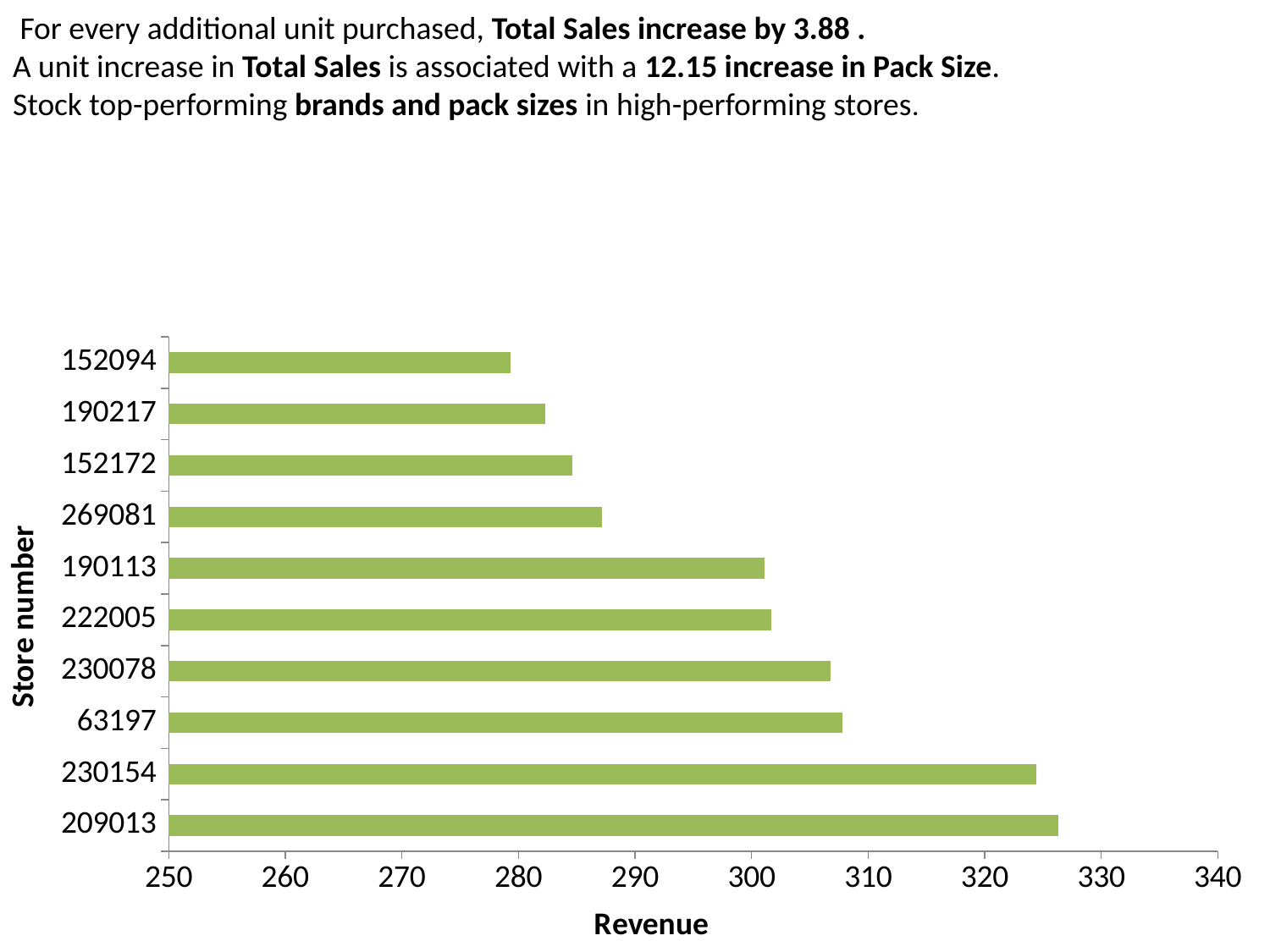

For every additional unit purchased, Total Sales increase by 3.88 .
A unit increase in Total Sales is associated with a 12.15 increase in Pack Size.
Stock top-performing brands and pack sizes in high-performing stores.

### Chart

| Category | Sum of REVENU |
|---|---|
| 209013 | 326.2999999999998 |
| 230154 | 324.3999999999998 |
| 63197 | 307.7999999999998 |
| 230078 | 306.7999999999998 |
| 222005 | 301.7 |
| 190113 | 301.1 |
| 269081 | 287.2 |
| 152172 | 284.6000000000001 |
| 190217 | 282.30000000000007 |
| 152094 | 279.2999999999998 |